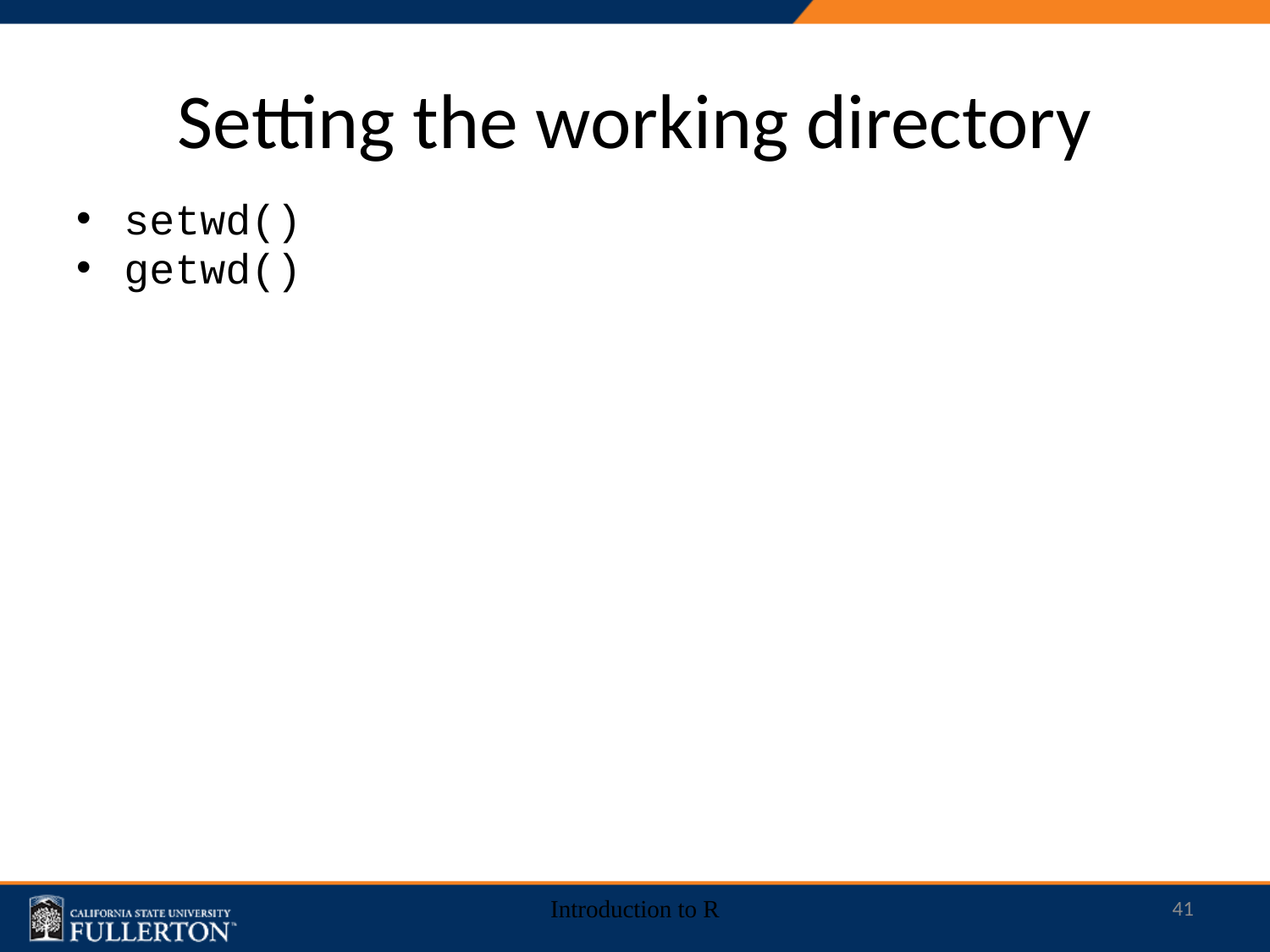

# Setting the working directory
setwd()
getwd()

Introduction to R
41